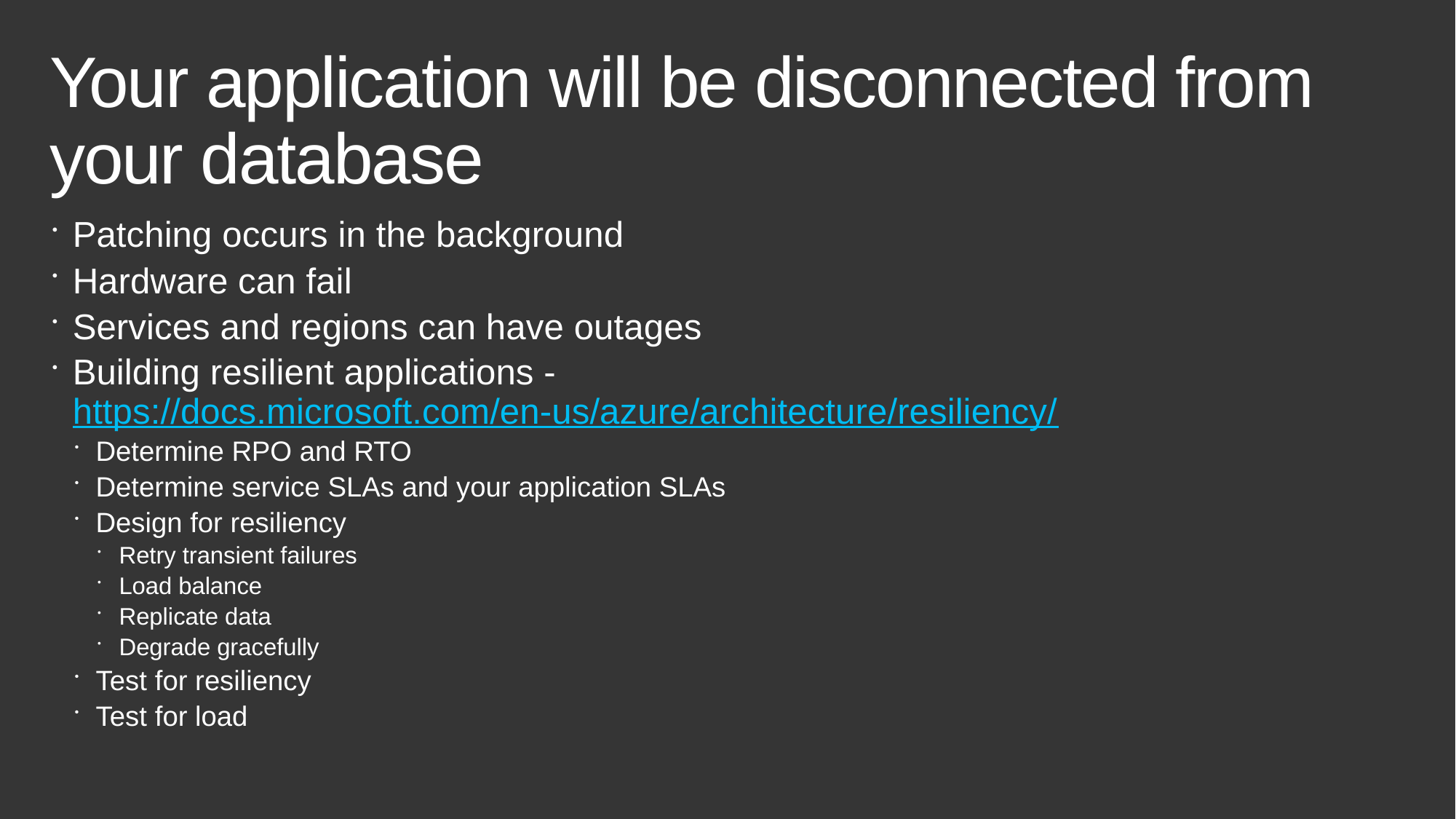

# Your application will be disconnected from your database
Patching occurs in the background
Hardware can fail
Services and regions can have outages
Building resilient applications - https://docs.microsoft.com/en-us/azure/architecture/resiliency/
Determine RPO and RTO
Determine service SLAs and your application SLAs
Design for resiliency
Retry transient failures
Load balance
Replicate data
Degrade gracefully
Test for resiliency
Test for load